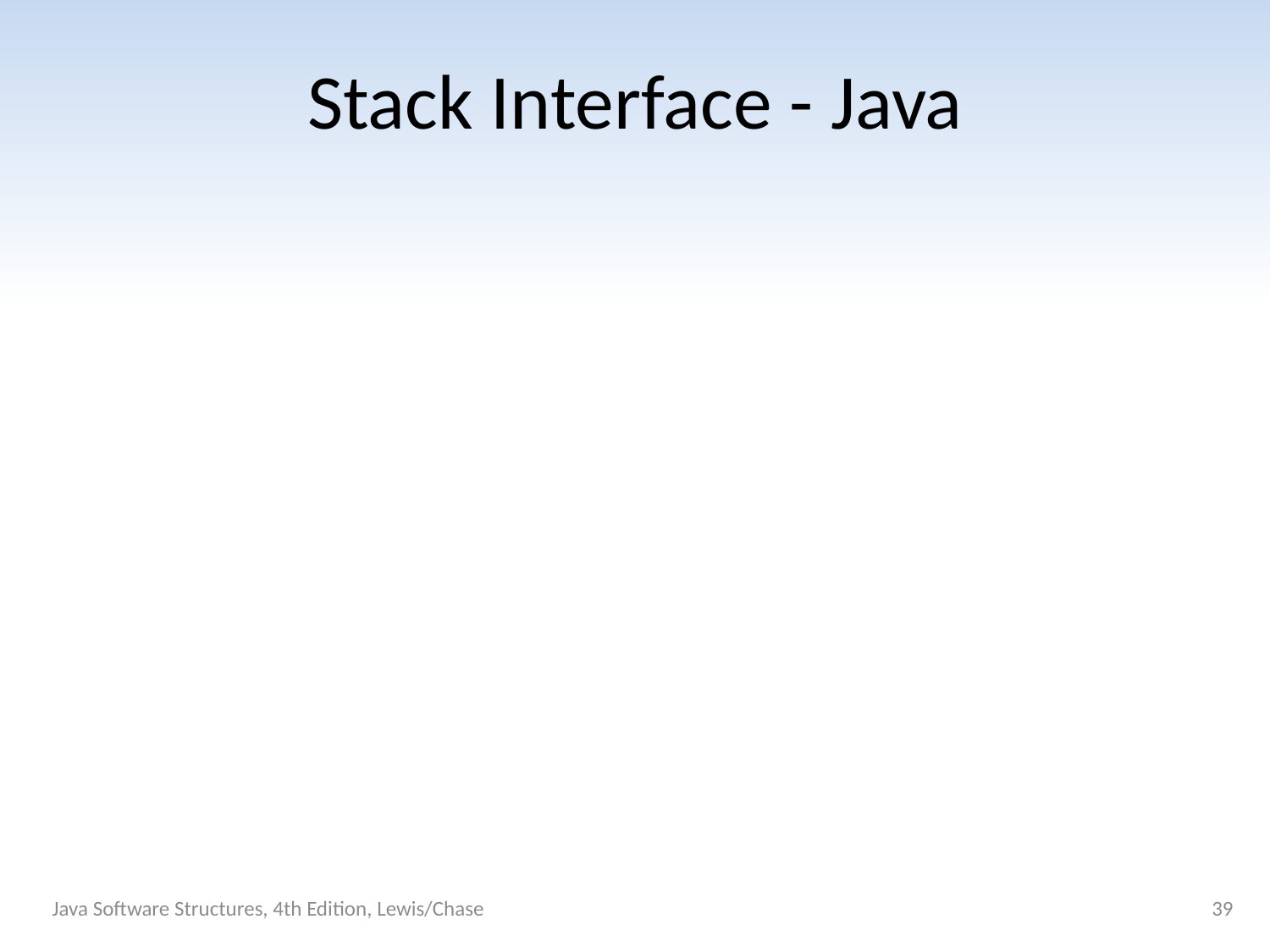

# Stack Interface - Java
Java Software Structures, 4th Edition, Lewis/Chase
39